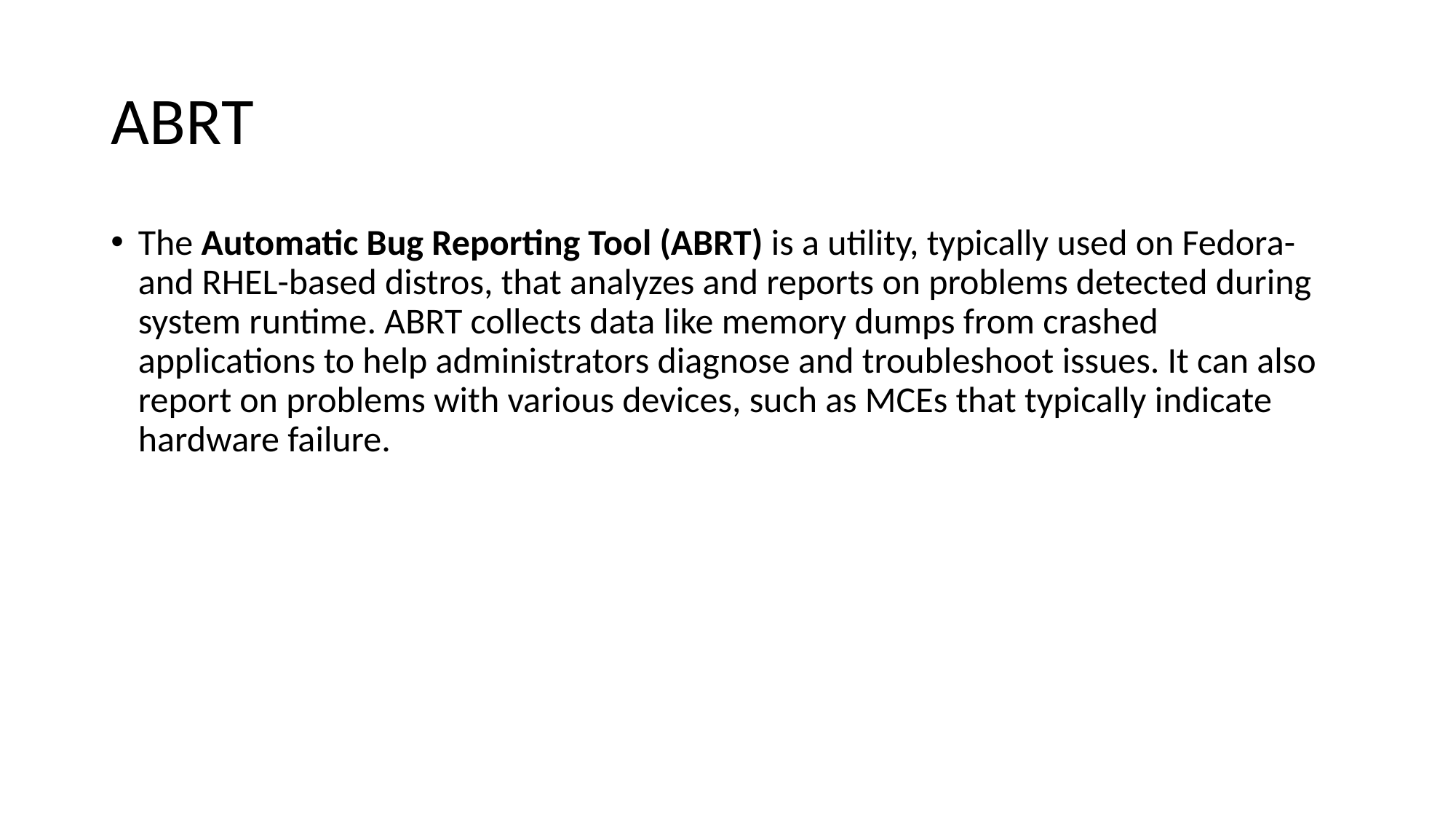

# ABRT
The Automatic Bug Reporting Tool (ABRT) is a utility, typically used on Fedora- and RHEL-based distros, that analyzes and reports on problems detected during system runtime. ABRT collects data like memory dumps from crashed applications to help administrators diagnose and troubleshoot issues. It can also report on problems with various devices, such as MCEs that typically indicate hardware failure.